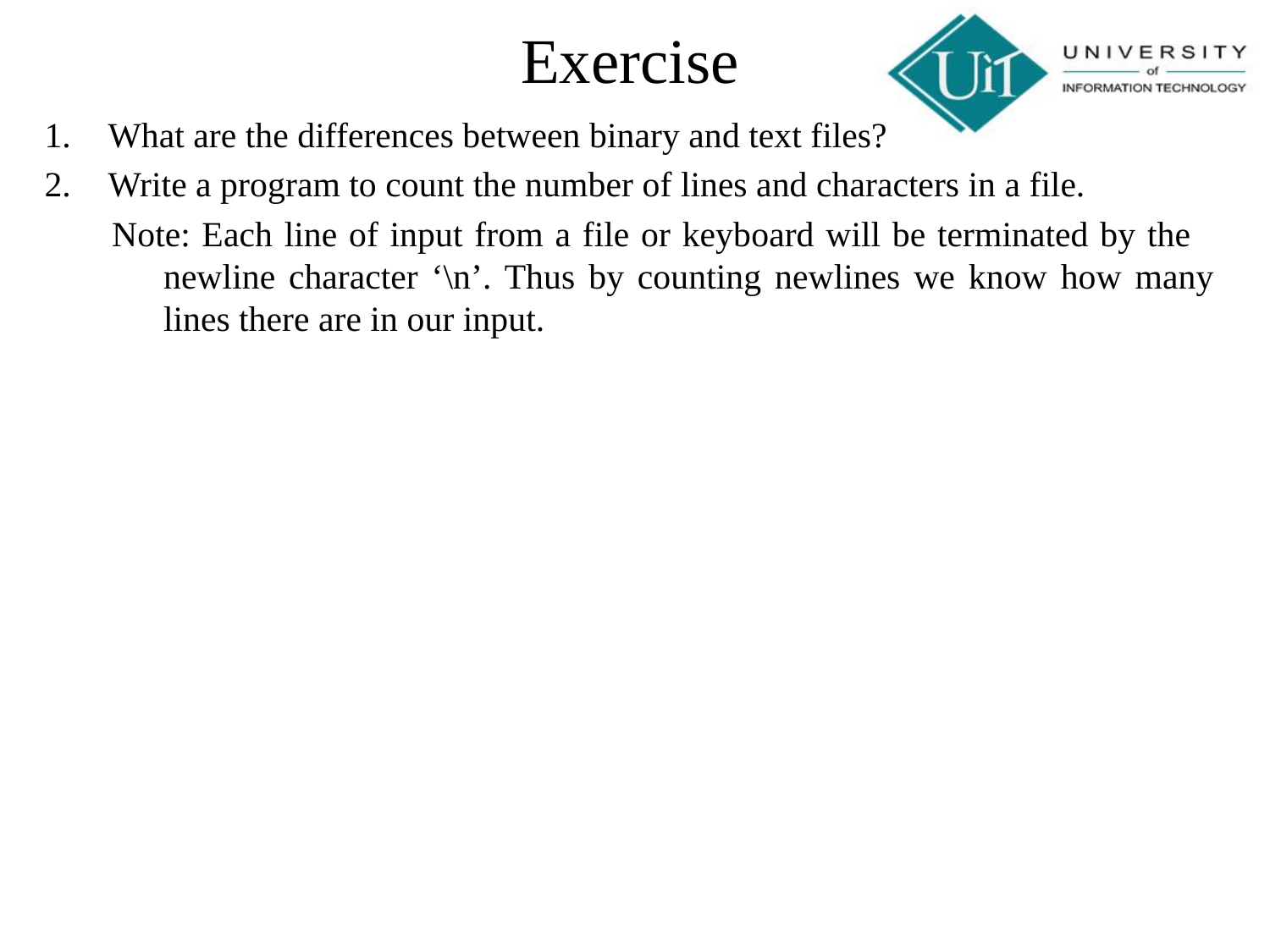

Exercise
What are the differences between binary and text files?
Write a program to count the number of lines and characters in a file.
 Note: Each line of input from a file or keyboard will be terminated by the   newline character ‘\n’. Thus by counting newlines we know how many lines there are in our input.